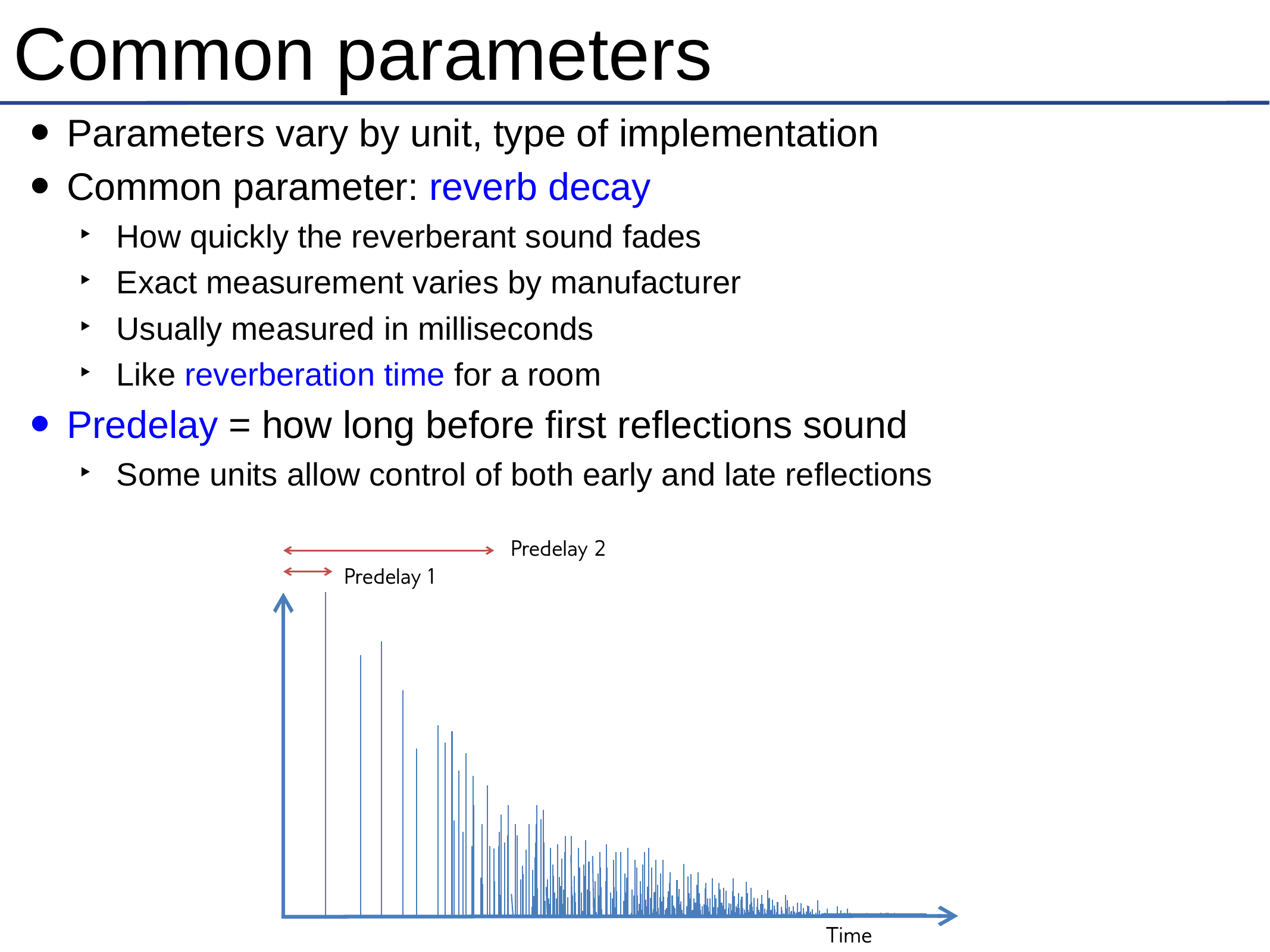

# Common parameters
Parameters vary by unit, type of implementation
Common parameter: reverb decay
How quickly the reverberant sound fades
Exact measurement varies by manufacturer
Usually measured in milliseconds
Like reverberation time for a room
Predelay = how long before first reflections sound
Some units allow control of both early and late reflections
Predelay 2
Predelay 1
Time